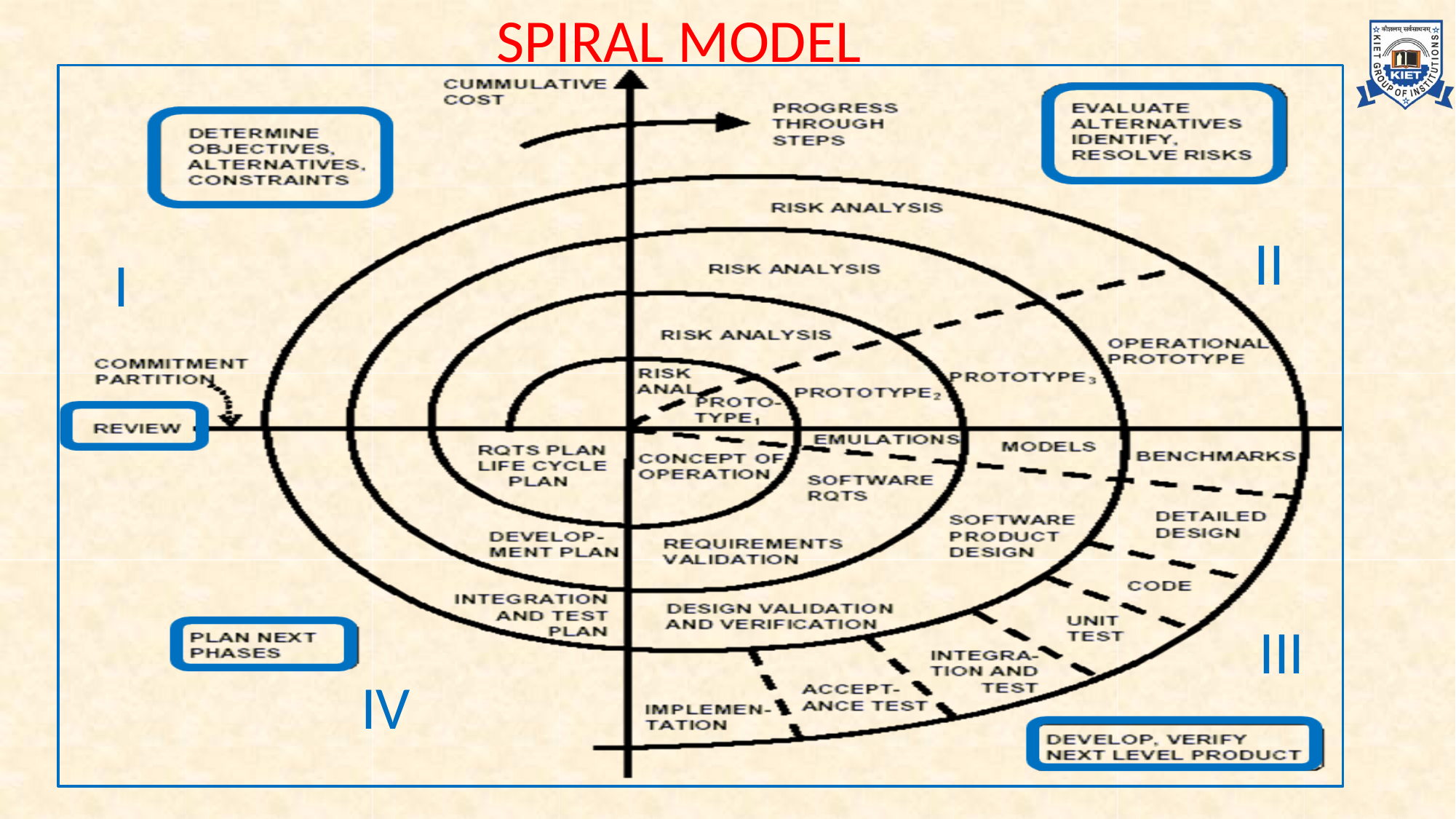

# SPIRAL MODEL

II
I
III
IV